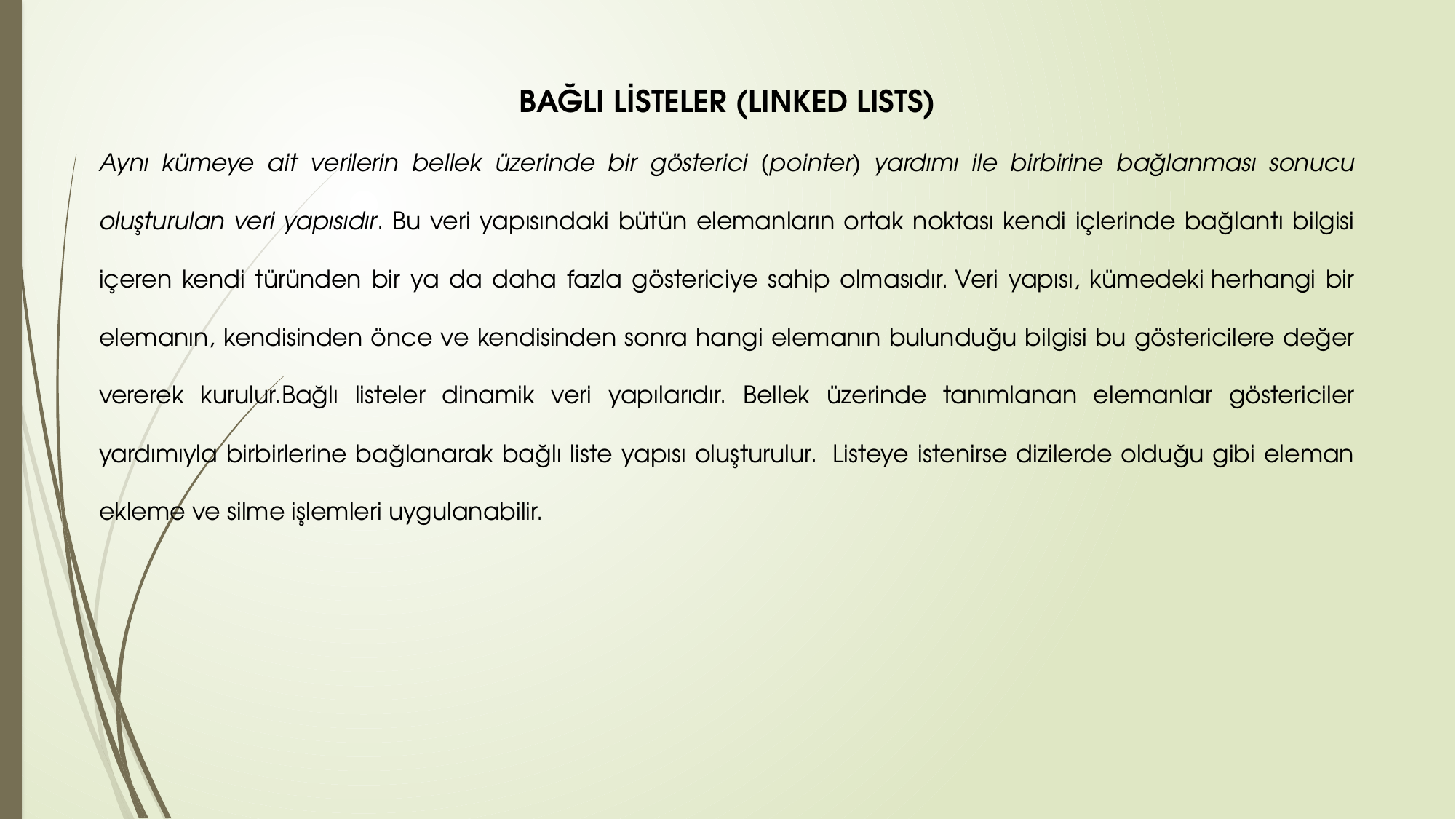

BAĞLI LİSTELER (LINKED LISTS)
Aynı kümeye ait verilerin bellek üzerinde bir gösterici (pointer) yardımı ile birbirine bağlanması sonucu oluşturulan veri yapısıdır. Bu veri yapısındaki bütün elemanların ortak noktası kendi içlerinde bağlantı bilgisi içeren kendi türünden bir ya da daha fazla göstericiye sahip olmasıdır. Veri yapısı, kümedeki herhangi bir elemanın, kendisinden önce ve kendisinden sonra hangi elemanın bulunduğu bilgisi bu göstericilere değer vererek kurulur.Bağlı listeler dinamik veri yapılarıdır. Bellek üzerinde tanımlanan elemanlar göstericiler yardımıyla birbirlerine bağlanarak bağlı liste yapısı oluşturulur.  Listeye istenirse dizilerde olduğu gibi eleman ekleme ve silme işlemleri uygulanabilir.